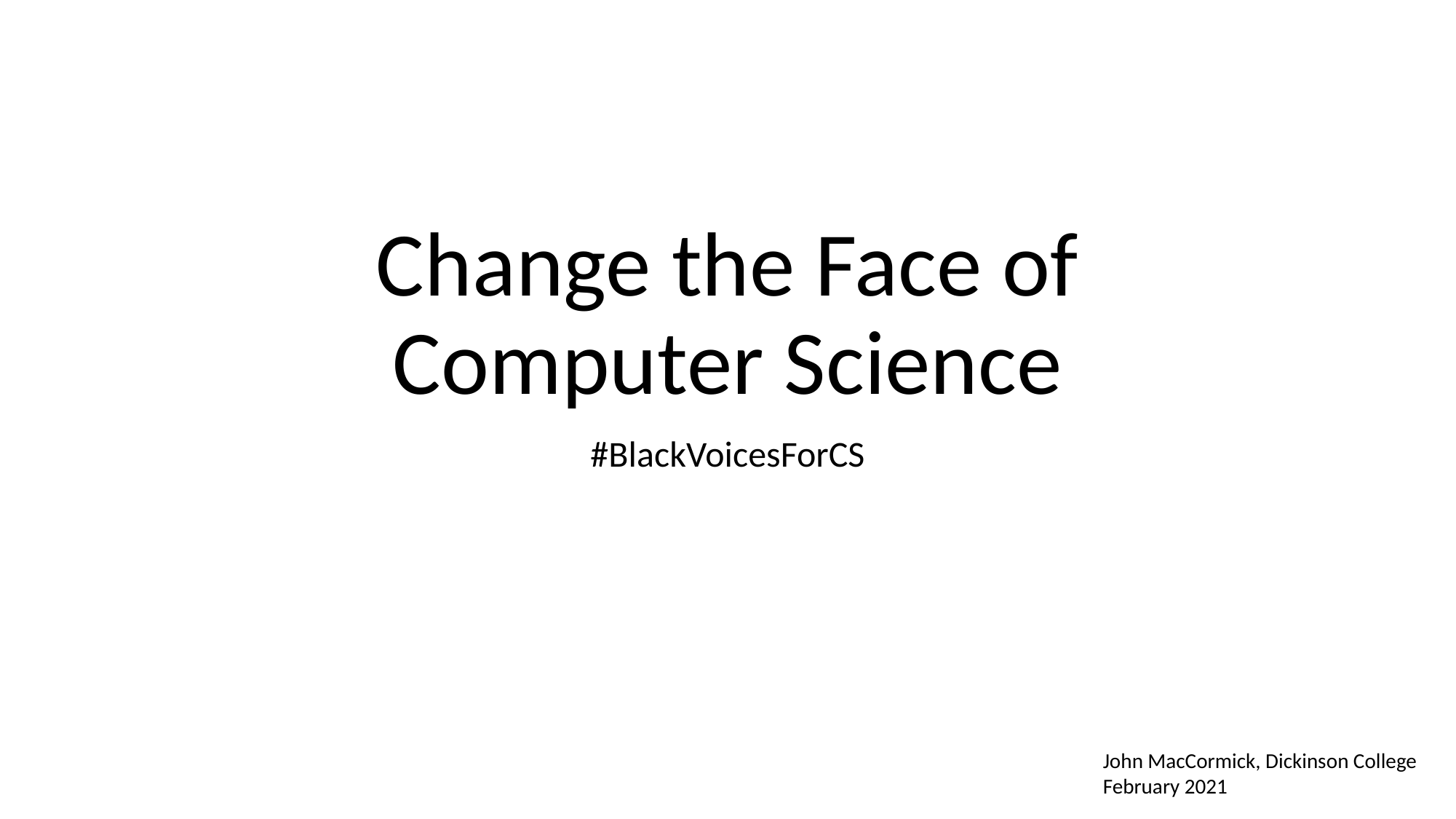

# Change the Face of Computer Science
#BlackVoicesForCS
John MacCormick, Dickinson College
February 2021